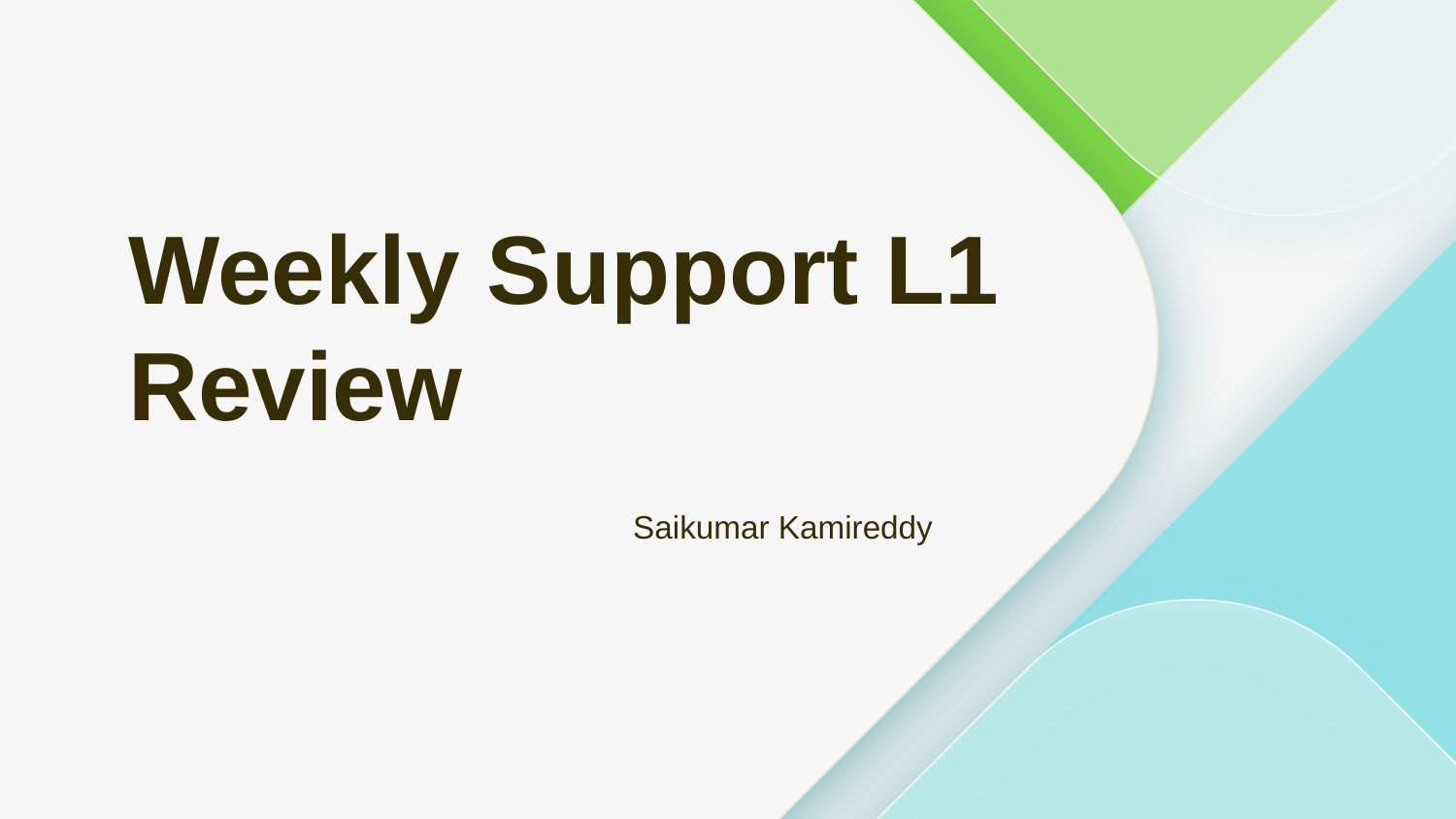

# Weekly Support L1 Review
Saikumar Kamireddy